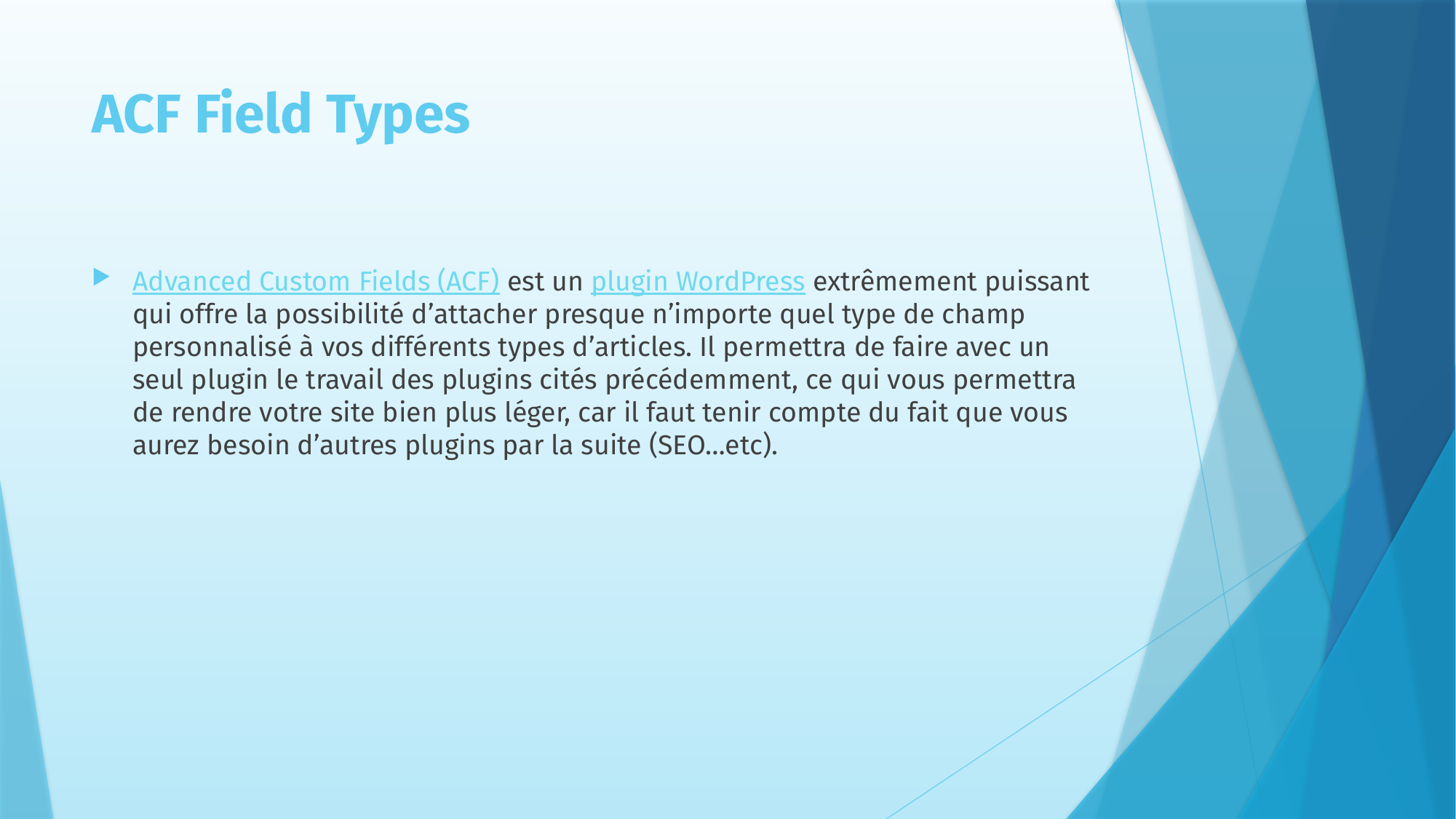

# ACF Field Types
Advanced Custom Fields (ACF) est un plugin WordPress extrêmement puissant qui offre la possibilité d’attacher presque n’importe quel type de champ personnalisé à vos différents types d’articles. Il permettra de faire avec un seul plugin le travail des plugins cités précédemment, ce qui vous permettra de rendre votre site bien plus léger, car il faut tenir compte du fait que vous aurez besoin d’autres plugins par la suite (SEO…etc).